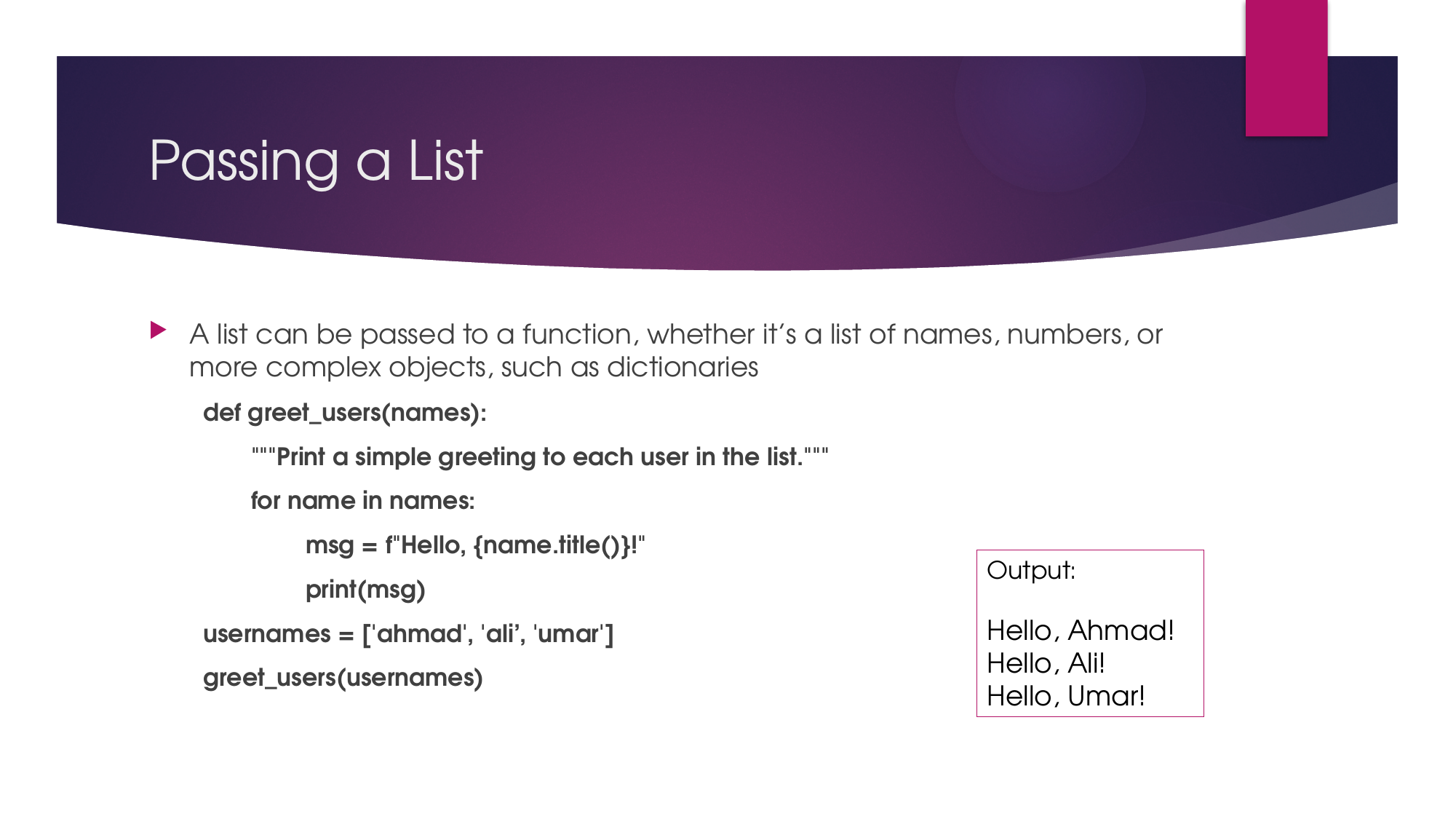

# Passing a List
A list can be passed to a function, whether it’s a list of names, numbers, or more complex objects, such as dictionaries
def greet_users(names):
"""Print a simple greeting to each user in the list."""
for name in names:
msg = f"Hello, {name.title()}!"
print(msg)
usernames = ['ahmad', 'ali’, 'umar']
greet_users(usernames)
Output:

Hello, Ahmad!
Hello, Ali!
Hello, Umar!